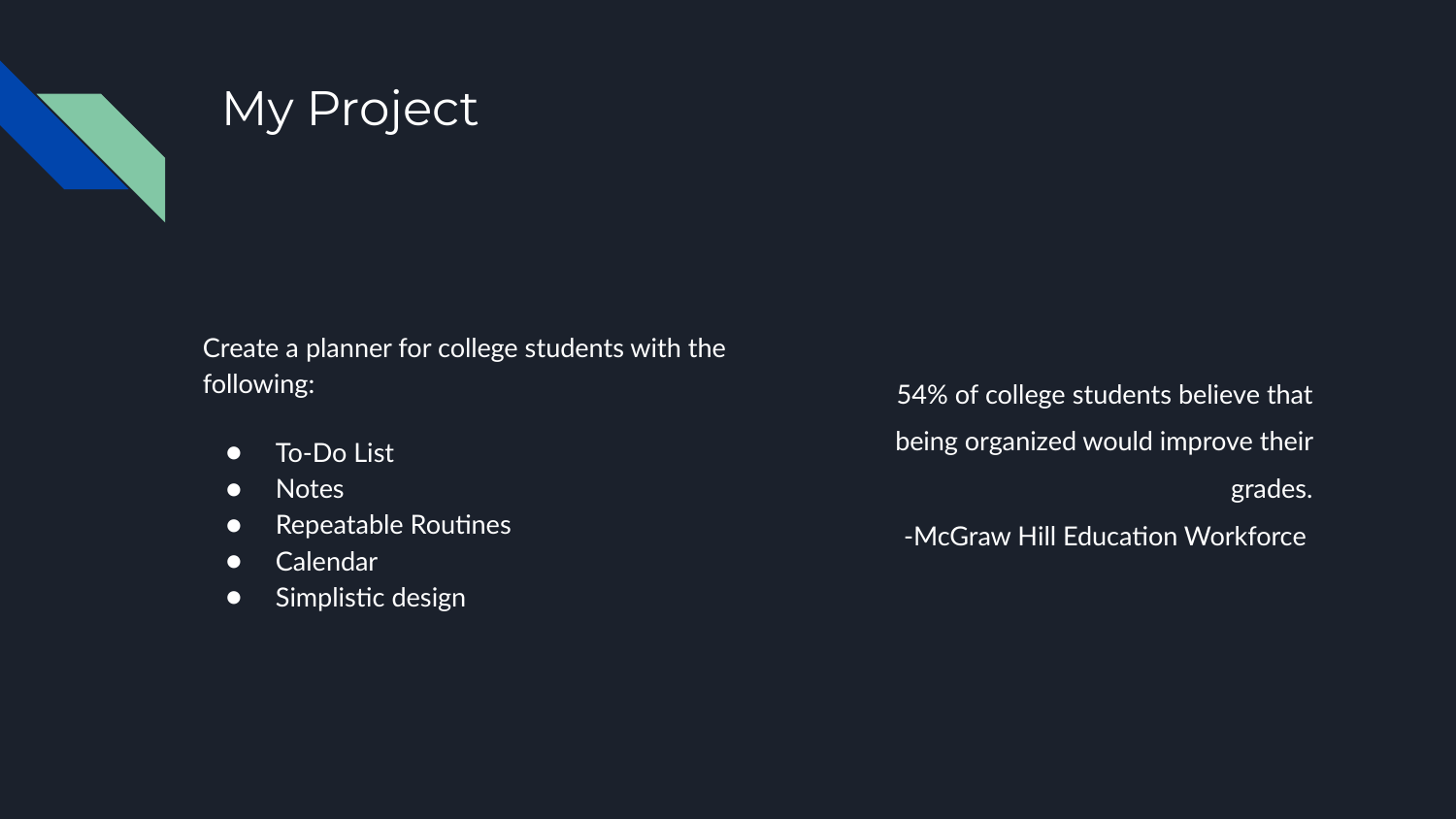

# My Project
Create a planner for college students with the following:
To-Do List
Notes
Repeatable Routines
Calendar
Simplistic design
54% of college students believe that being organized would improve their grades.
-McGraw Hill Education Workforce